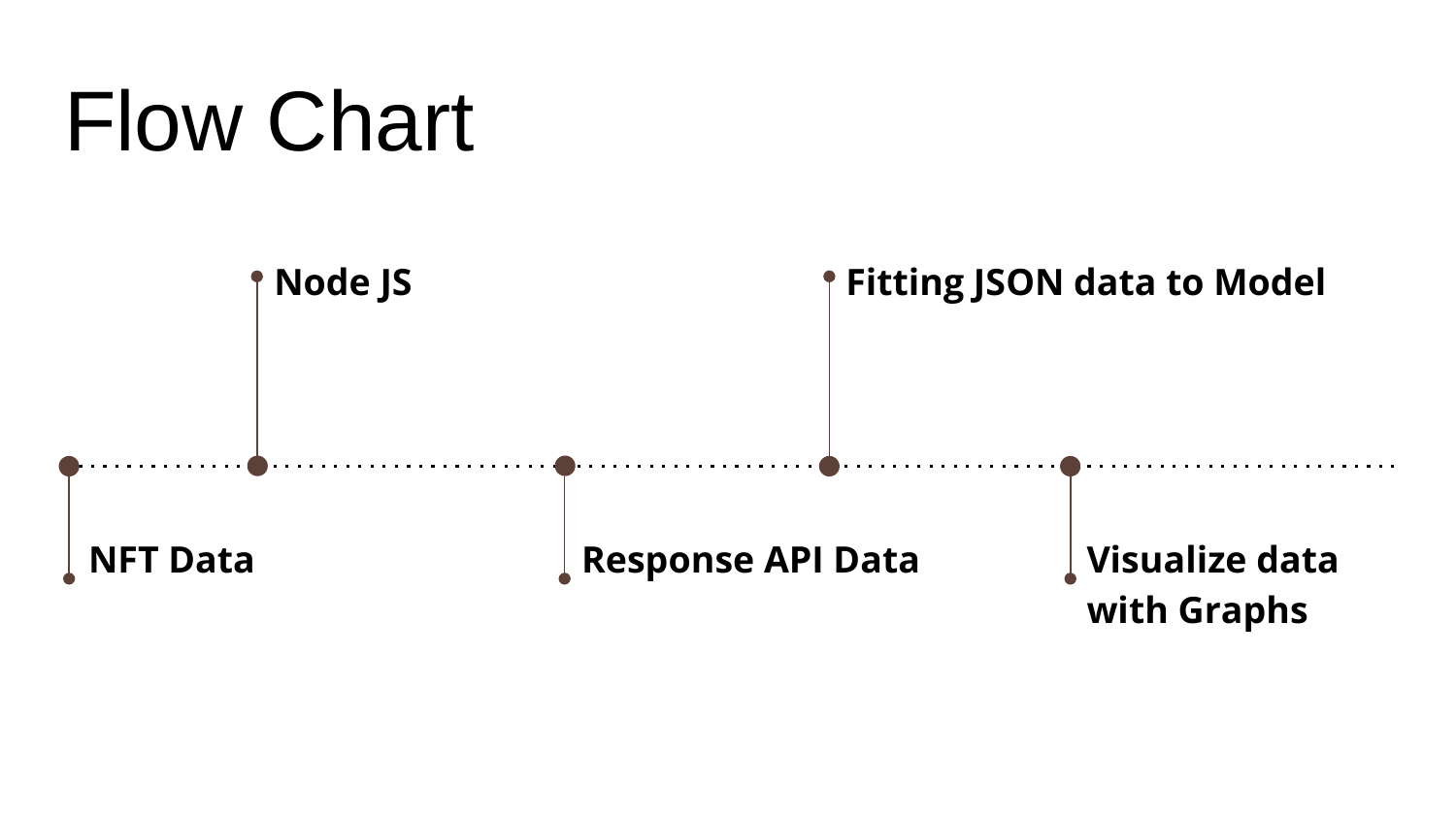

# Flow Chart
Node JS

Fitting JSON data to Model

Response API Data

Visualize data with Graphs
NFT Data